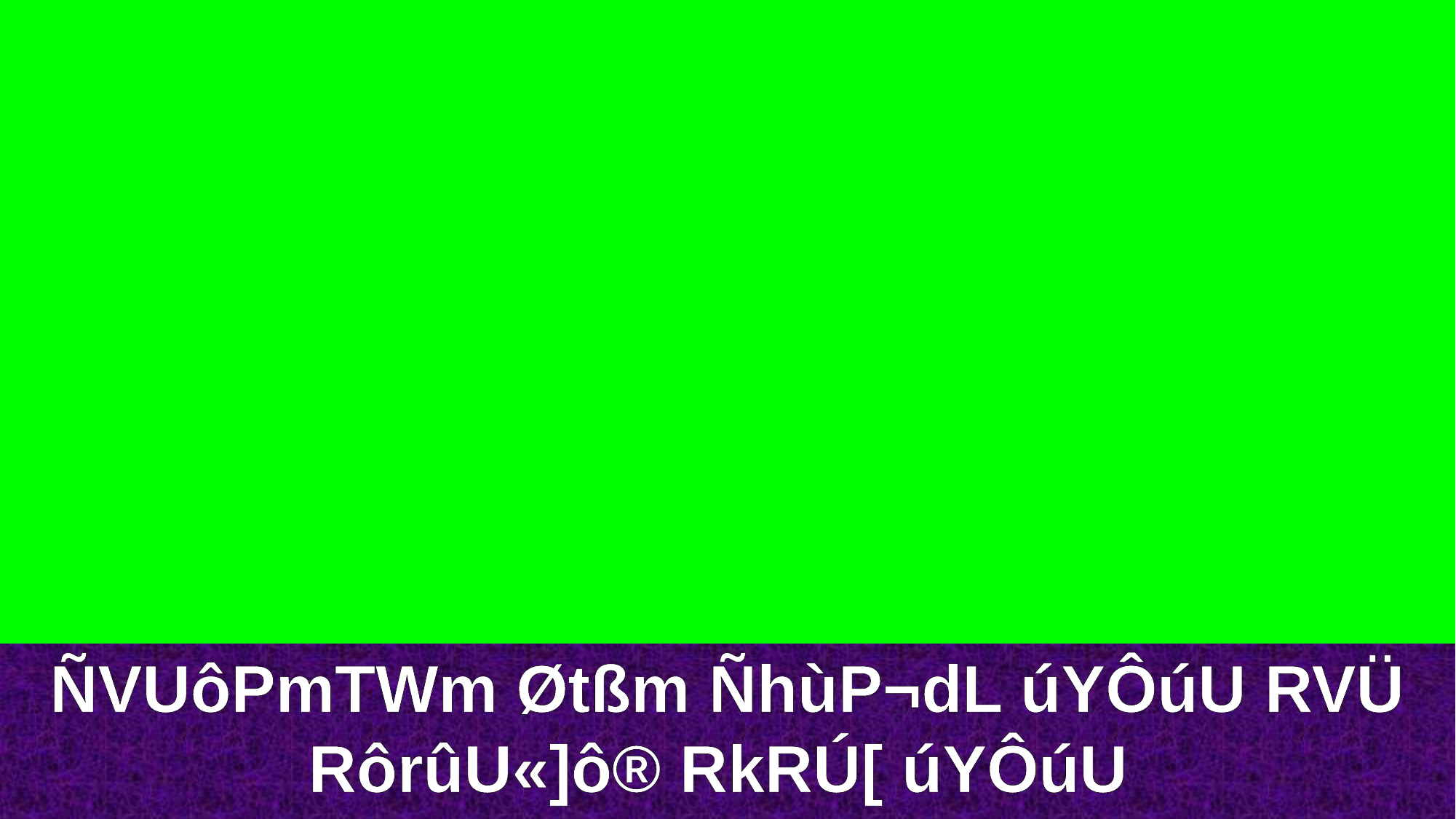

ÑVUôPmTWm Øtßm ÑhùP¬dL úYÔúU RVÜ RôrûU«]ô® RkRÚ[ úYÔúU